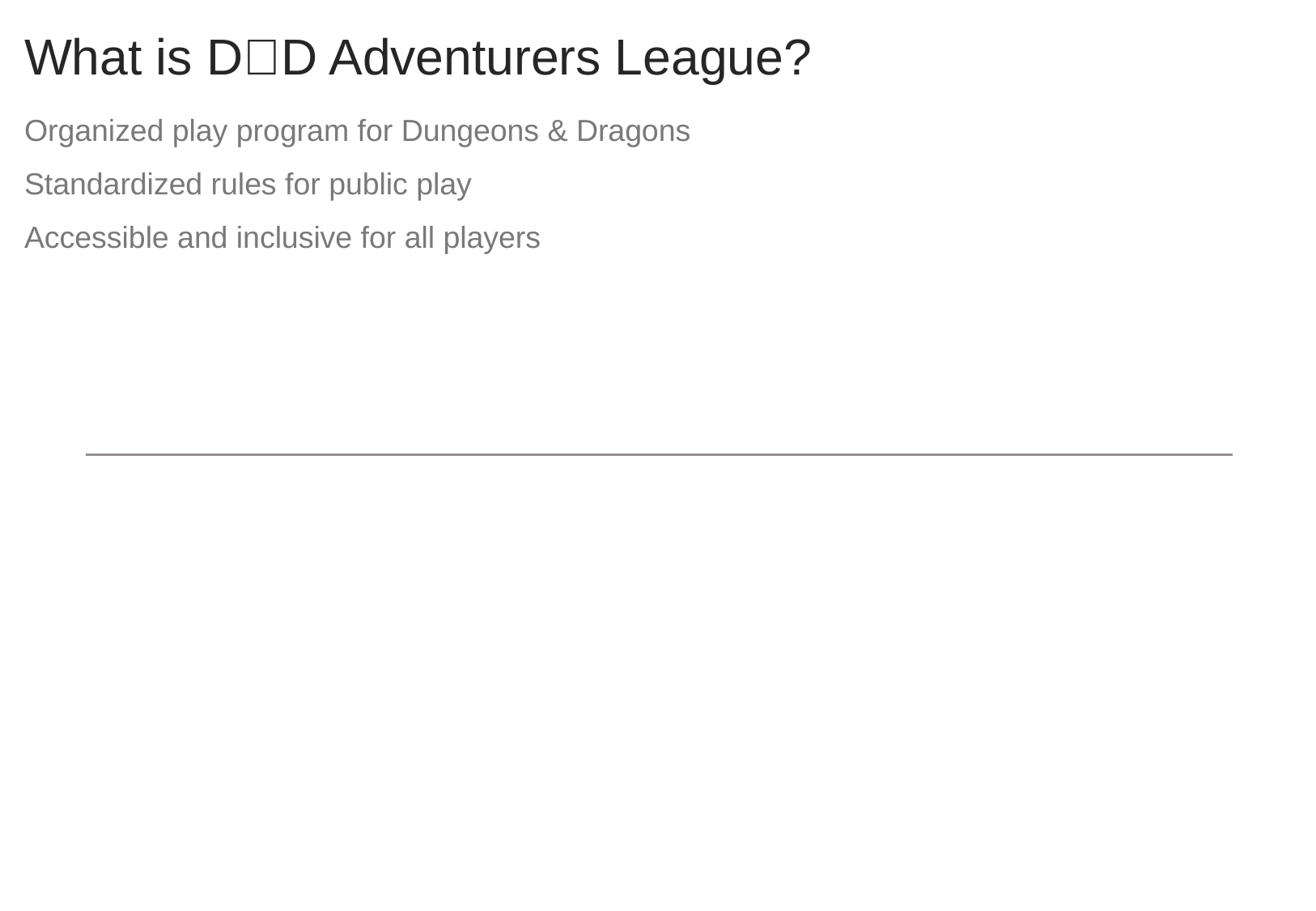

# What is D🫰D Adventurers League?
Organized play program for Dungeons & Dragons
Standardized rules for public play
Accessible and inclusive for all players